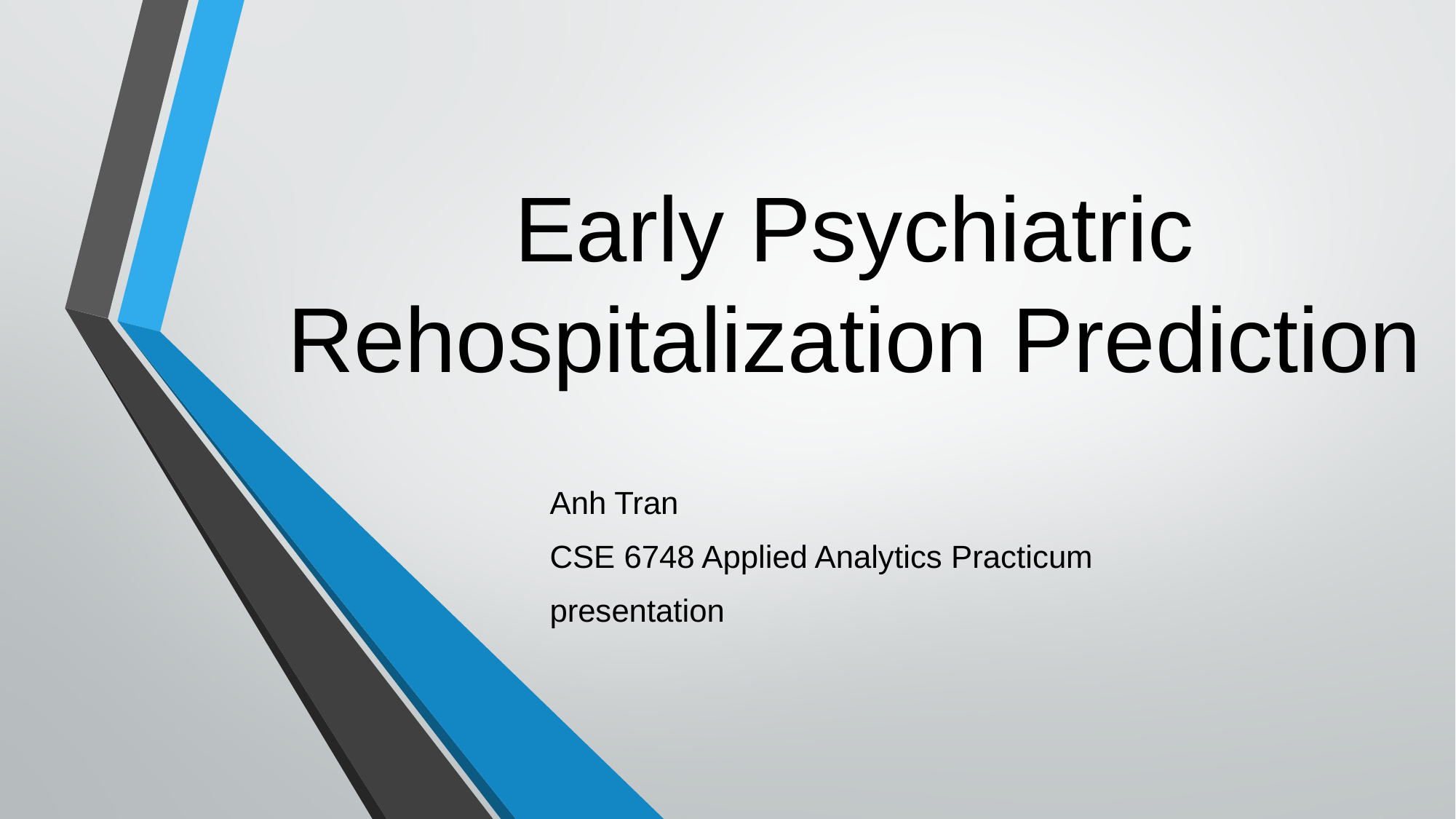

# Early Psychiatric Rehospitalization Prediction
Anh Tran
CSE 6748 Applied Analytics Practicum
presentation